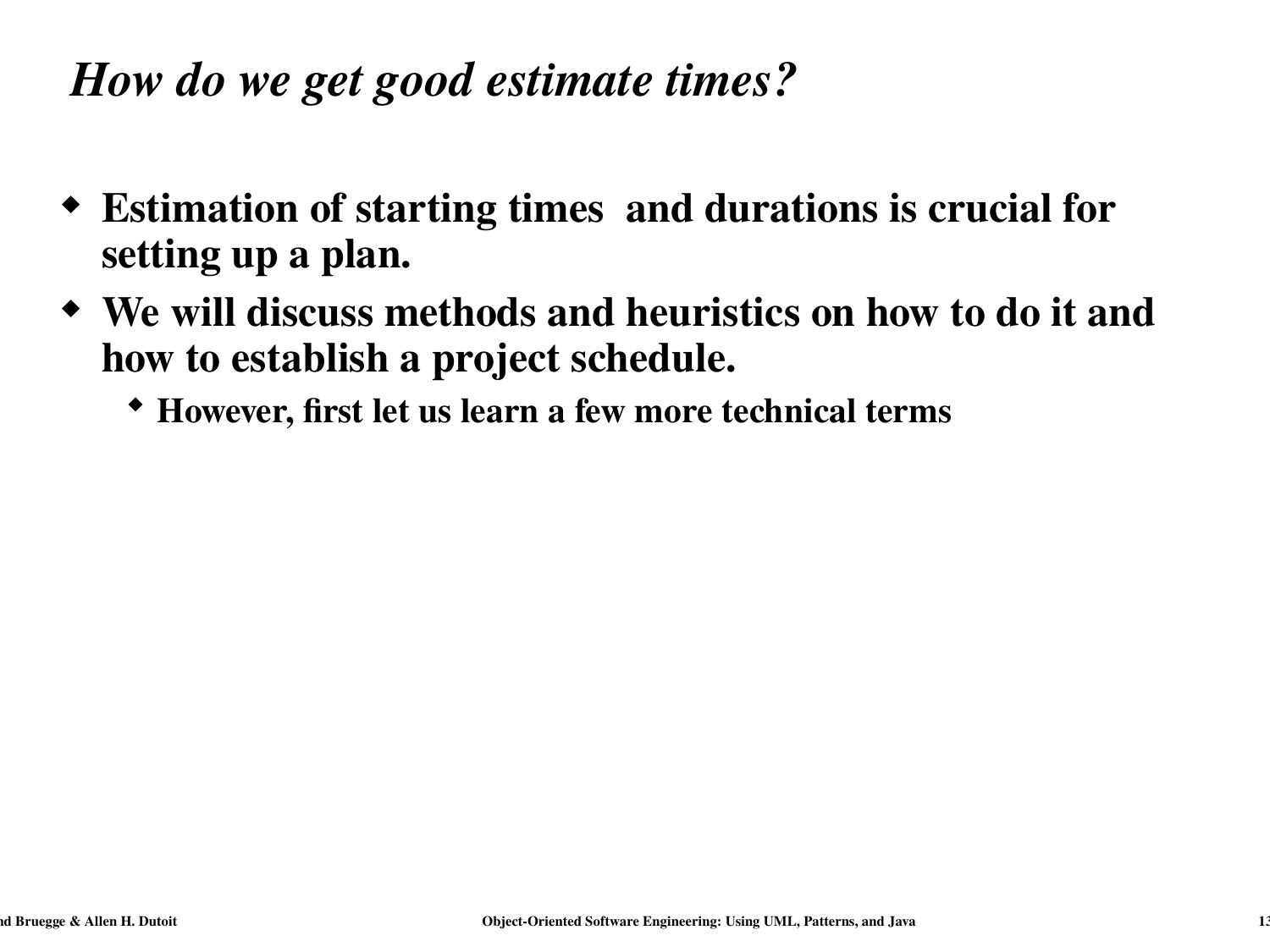

# How do we get good estimate times?
Estimation of starting times  and durations is crucial for setting up a plan.
We will discuss methods and heuristics on how to do it and how to establish a project schedule.
However, first let us learn a few more technical terms